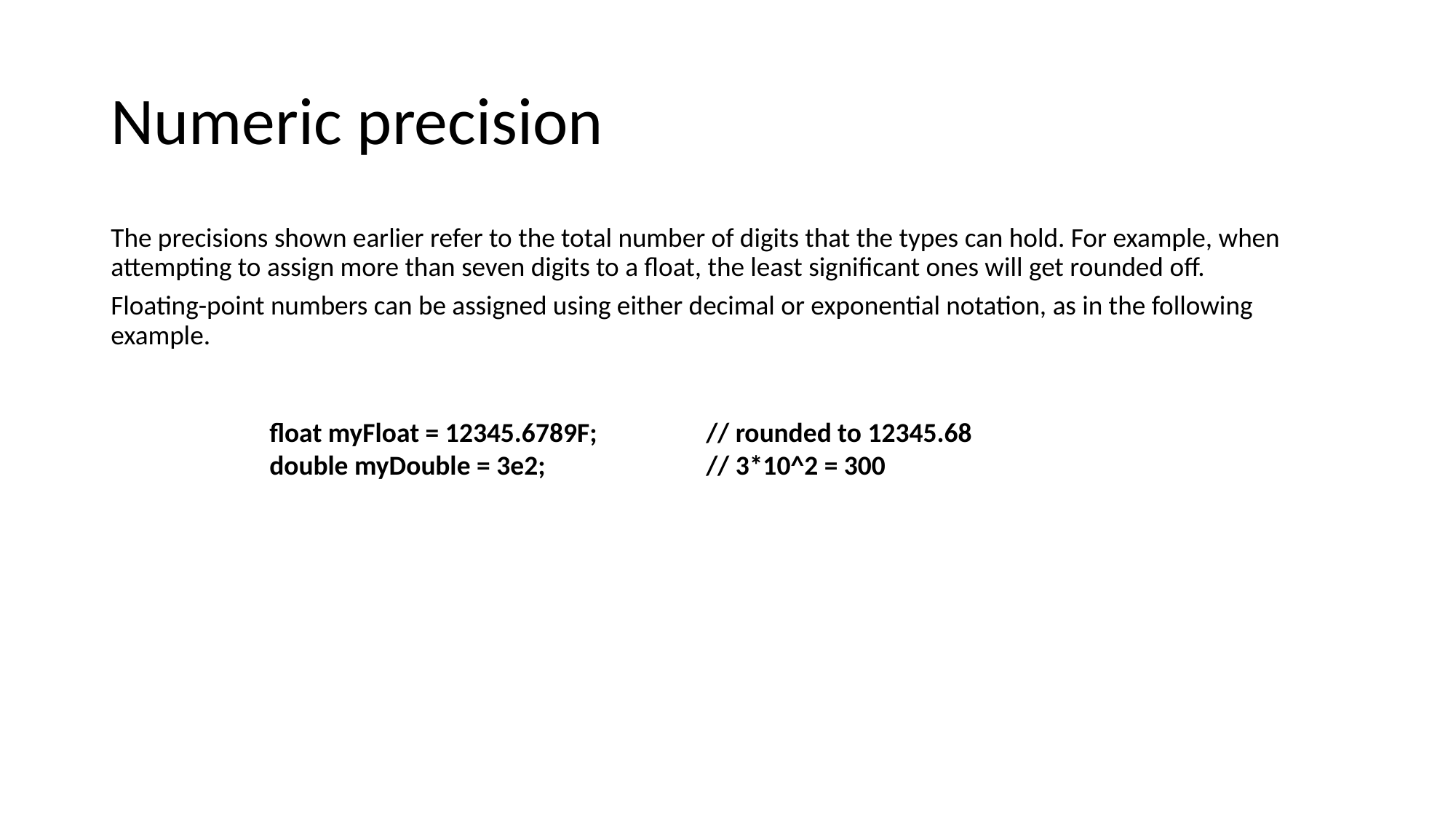

# Numeric precision
The precisions shown earlier refer to the total number of digits that the types can hold. For example, when attempting to assign more than seven digits to a float, the least significant ones will get rounded off.
Floating-point numbers can be assigned using either decimal or exponential notation, as in the following example.

float myFloat = 12345.6789F; 	// rounded to 12345.68
double myDouble = 3e2; 		// 3*10^2 = 300